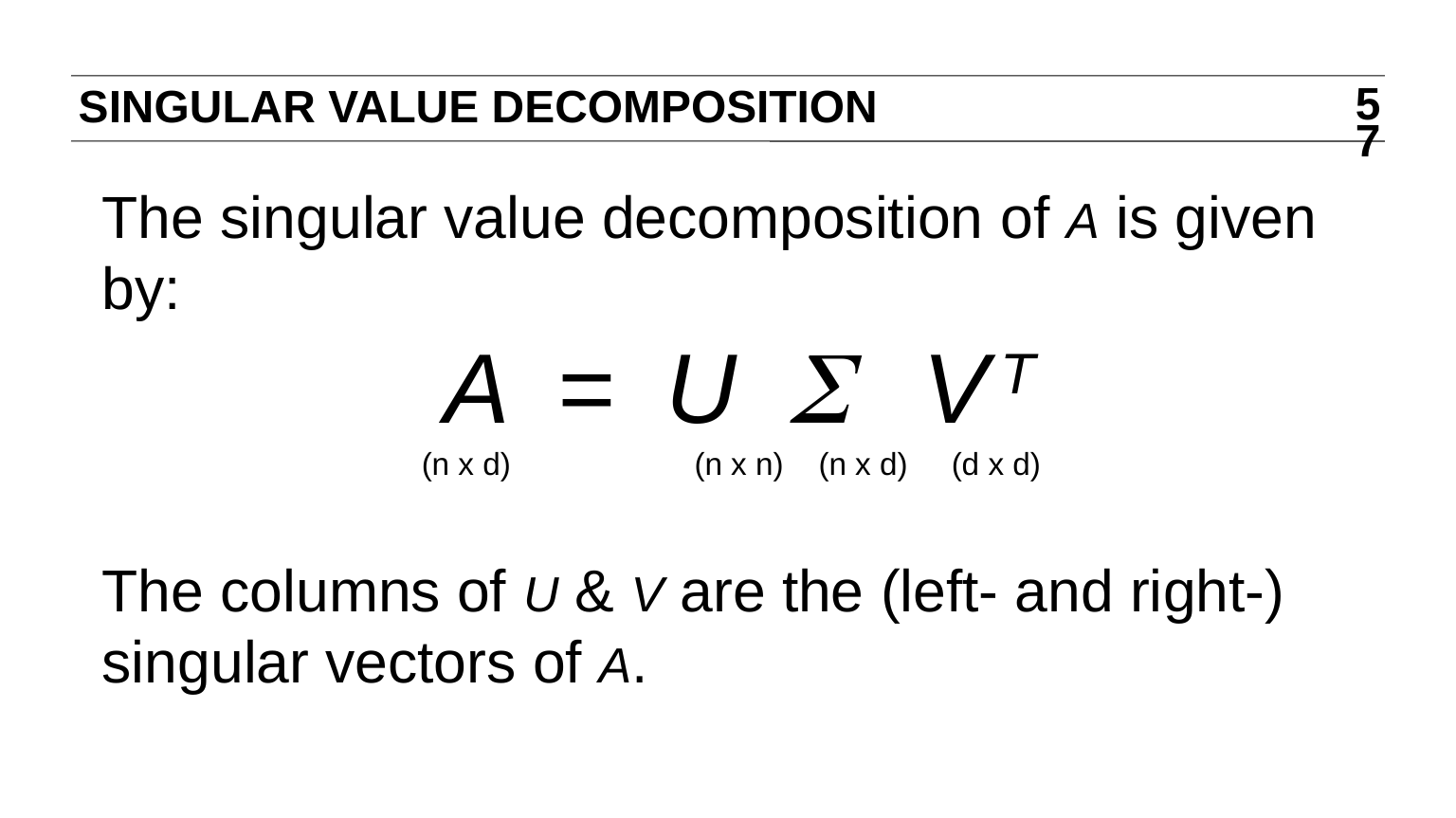

Singular value decomposition
57
The singular value decomposition of A is given by:
A = U Σ VT
		    (n x d)                     (n x n)    (n x d)     (d x d)

The columns of U & V are the (left- and right-) singular vectors of A.